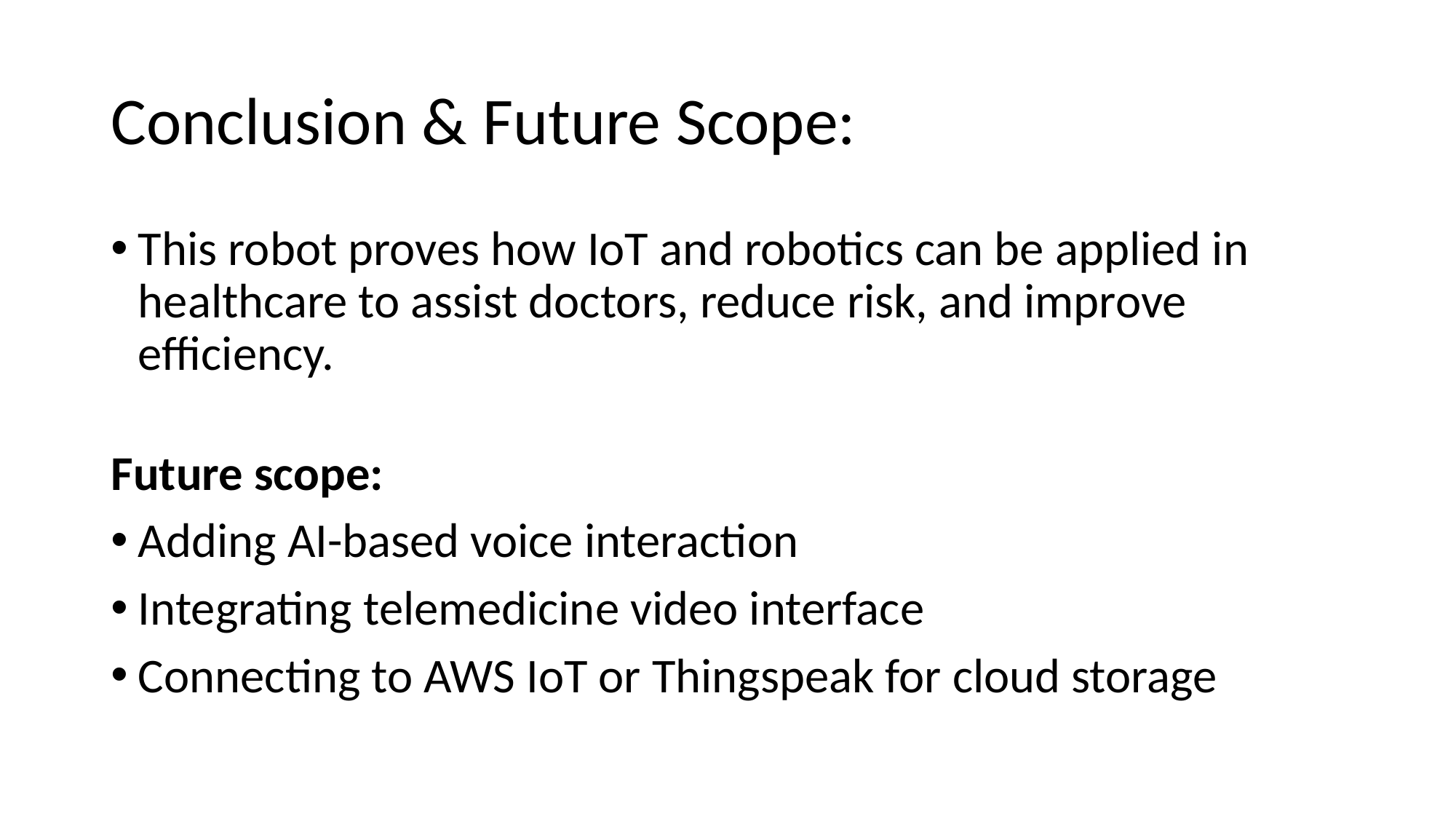

# Conclusion & Future Scope:
This robot proves how IoT and robotics can be applied in healthcare to assist doctors, reduce risk, and improve efficiency.
Future scope:
Adding AI-based voice interaction
Integrating telemedicine video interface
Connecting to AWS IoT or Thingspeak for cloud storage